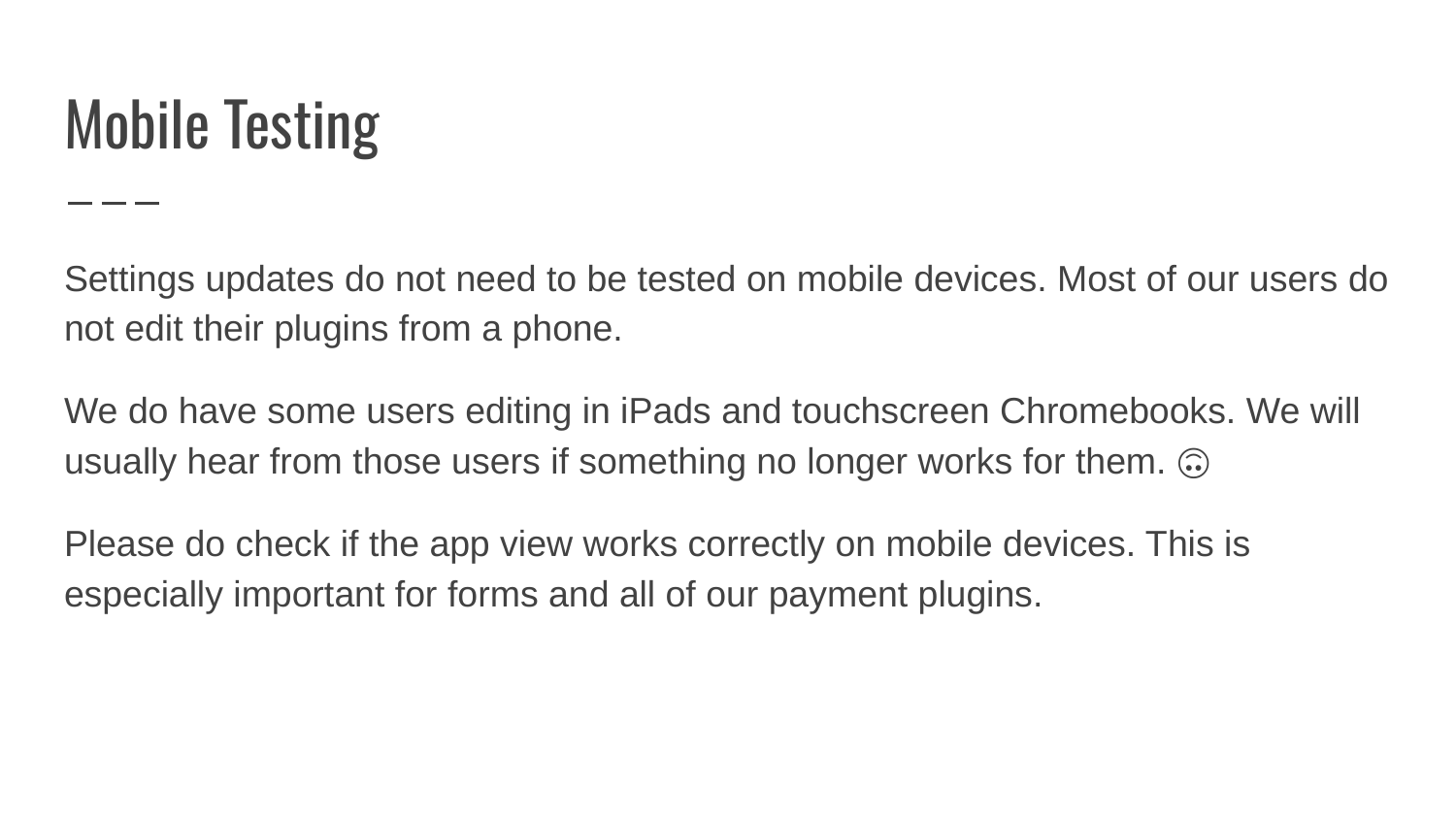

# Mobile Testing
Settings updates do not need to be tested on mobile devices. Most of our users do not edit their plugins from a phone.
We do have some users editing in iPads and touchscreen Chromebooks. We will usually hear from those users if something no longer works for them. 🙃
Please do check if the app view works correctly on mobile devices. This is especially important for forms and all of our payment plugins.